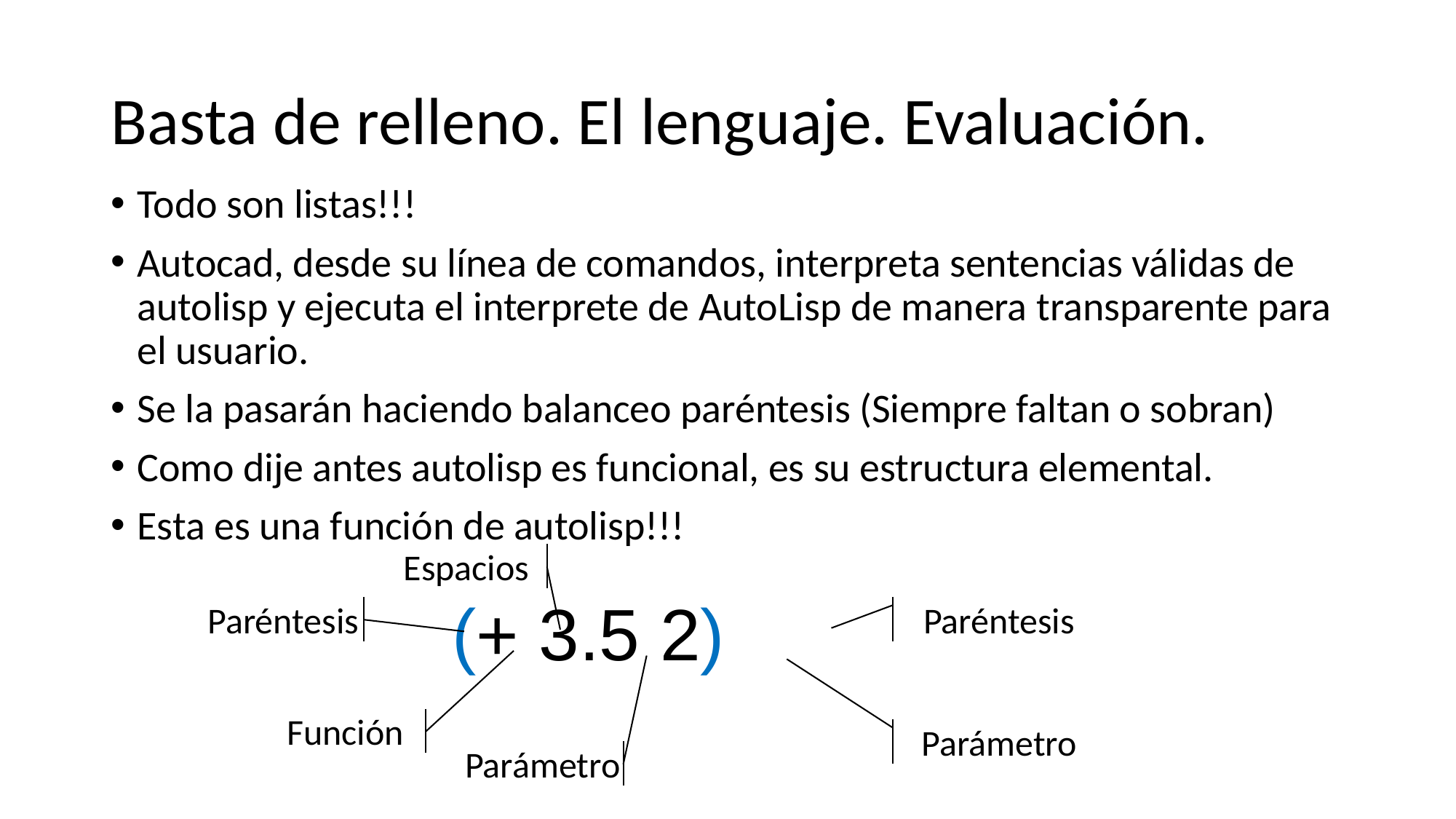

# Basta de relleno. El lenguaje. Evaluación.
Todo son listas!!!
Autocad, desde su línea de comandos, interpreta sentencias válidas de autolisp y ejecuta el interprete de AutoLisp de manera transparente para el usuario.
Se la pasarán haciendo balanceo paréntesis (Siempre faltan o sobran)
Como dije antes autolisp es funcional, es su estructura elemental.
Esta es una función de autolisp!!!
Espacios
(+ 3.5 2)
Paréntesis
Paréntesis
Función
Parámetro
Parámetro